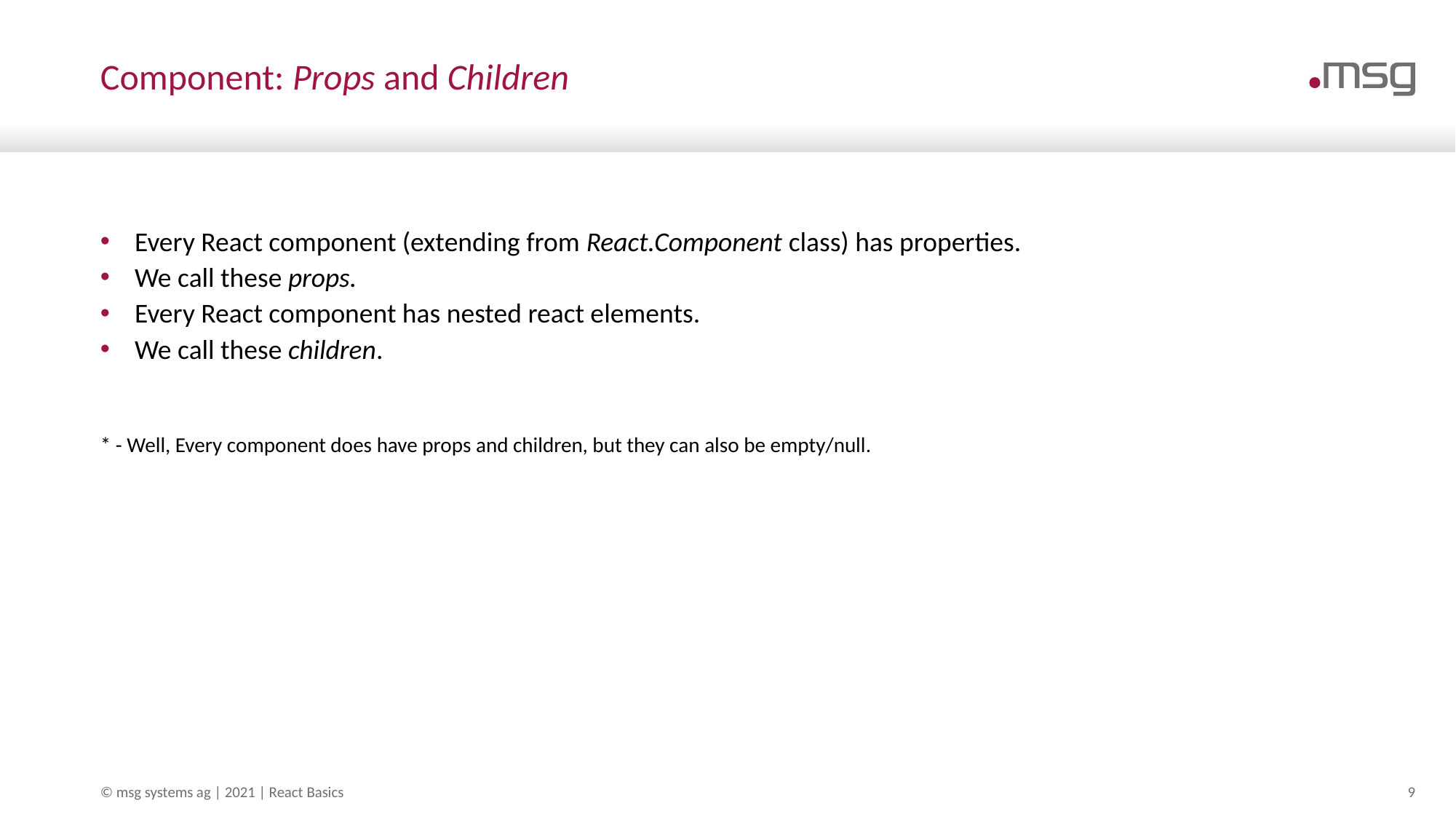

# Component: Props and Children
Every React component (extending from React.Component class) has properties.
We call these props.
Every React component has nested react elements.
We call these children.

* - Well, Every component does have props and children, but they can also be empty/null.
© msg systems ag | 2021 | React Basics
9